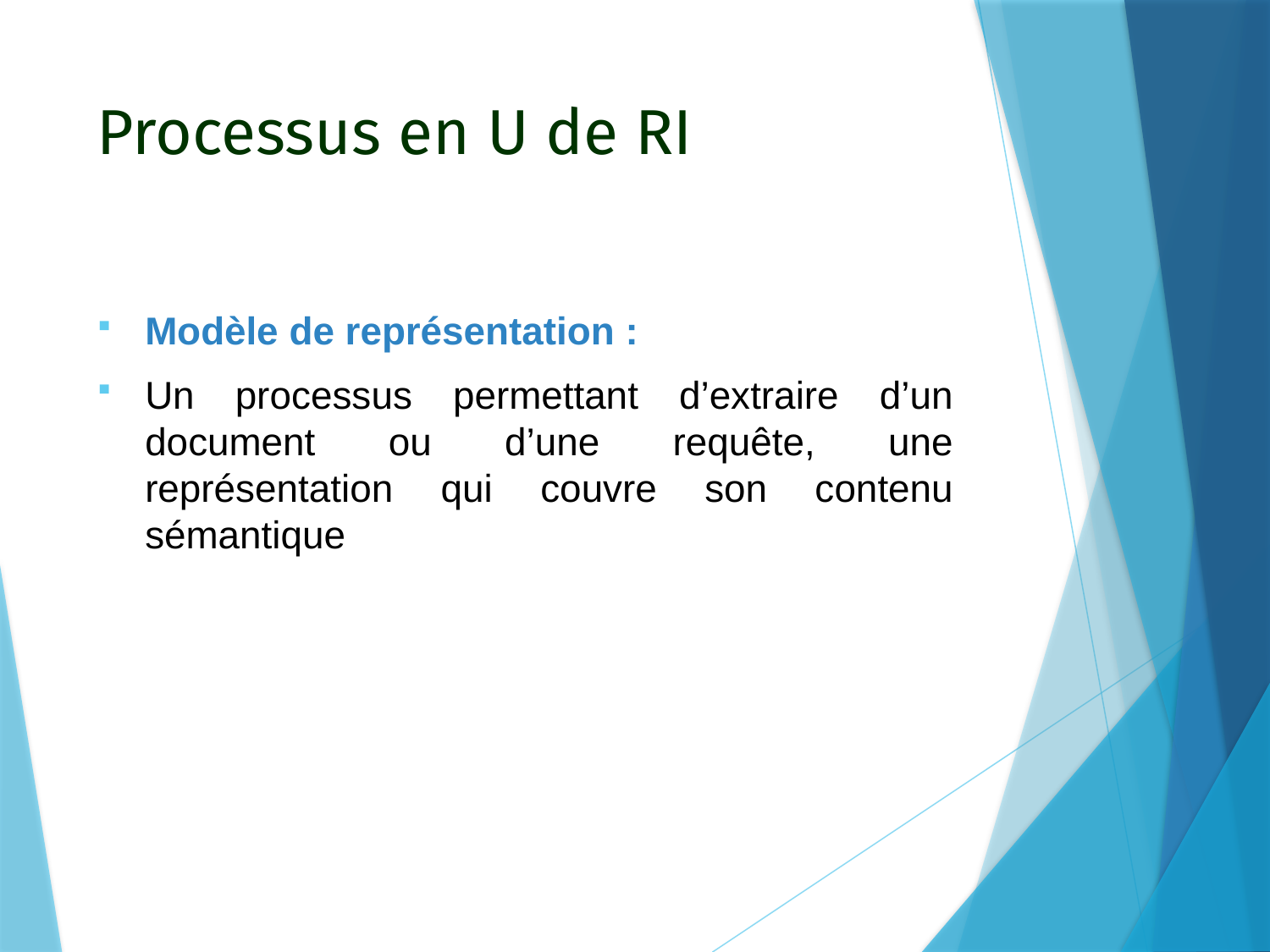

# Processus en U de RI
Modèle de représentation :
Un processus permettant d’extraire d’un document ou d’une requête, une représentation qui couvre son contenu sémantique